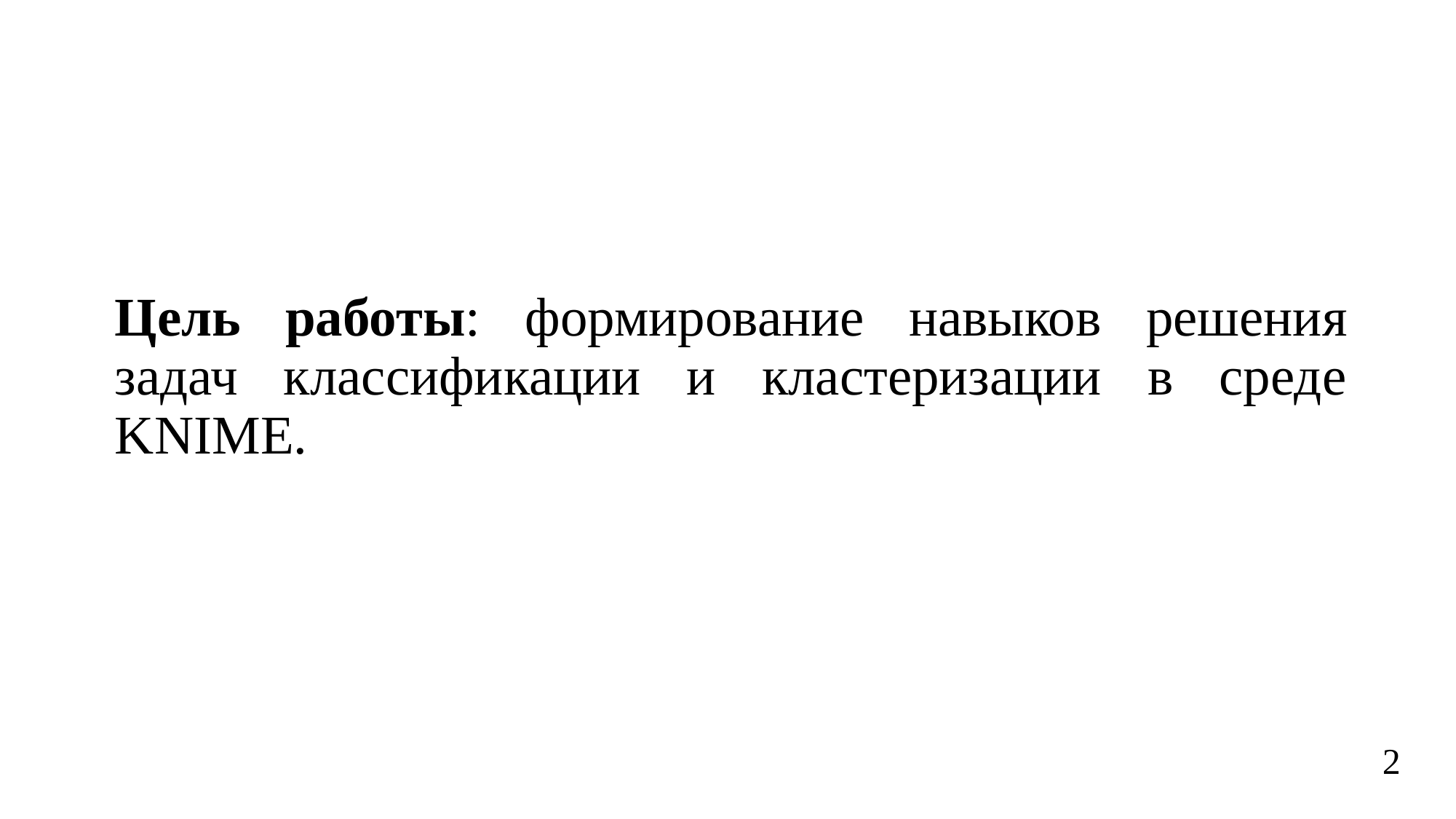

# Цель работы: формирование навыков решения задач классификации и кластеризации в среде KNIME.
2